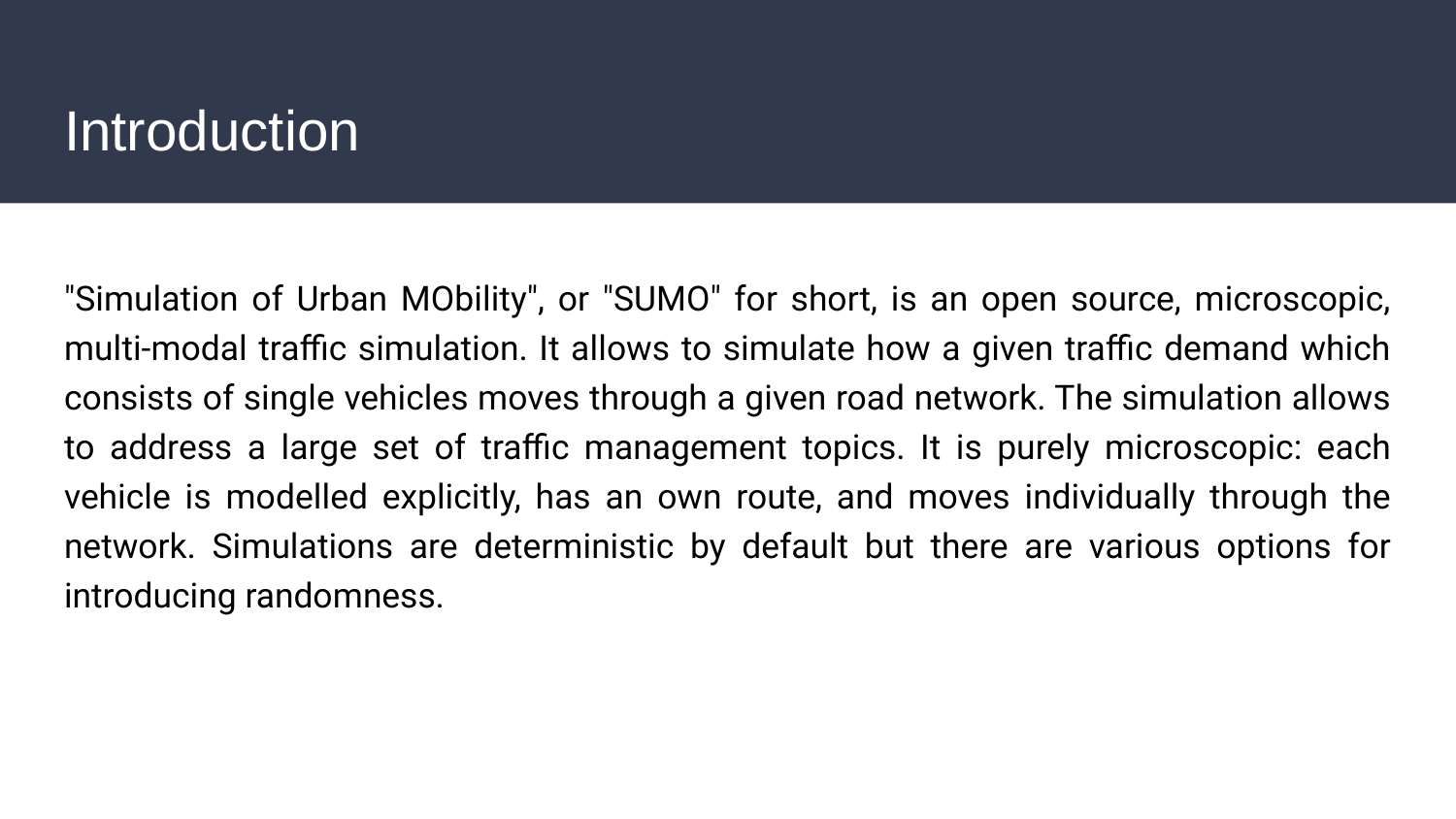

# Introduction

"Simulation of Urban MObility", or "SUMO" for short, is an open source, microscopic, multi-modal traffic simulation. It allows to simulate how a given traffic demand which consists of single vehicles moves through a given road network. The simulation allows to address a large set of traffic management topics. It is purely microscopic: each vehicle is modelled explicitly, has an own route, and moves individually through the network. Simulations are deterministic by default but there are various options for introducing randomness.